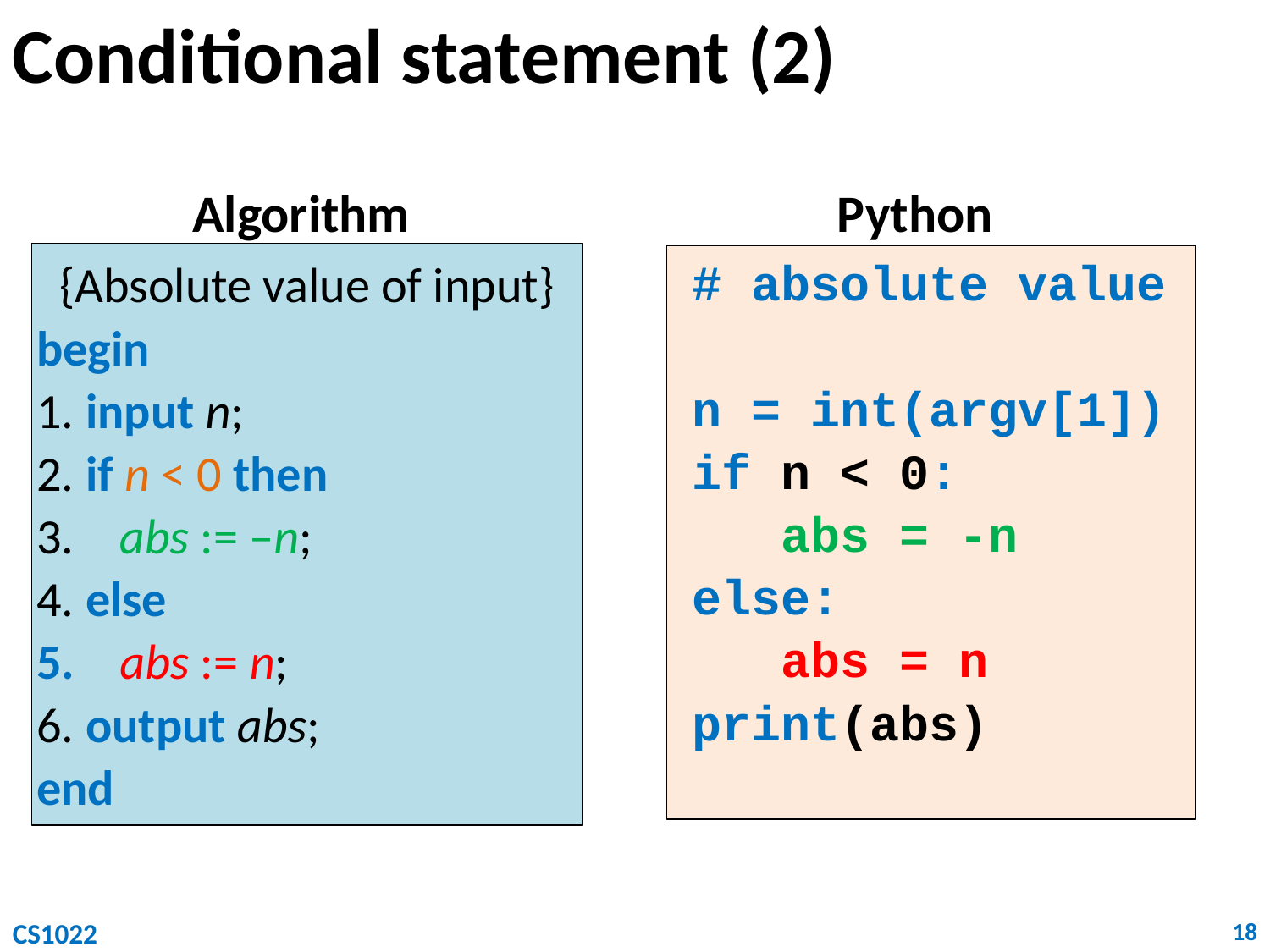

# Conditional statement (2)
Algorithm
{Absolute value of input}
begin
 input n;
 if n < 0 then
    abs := –n;
 else
    abs := n;
 output abs;
end
Python
# absolute value

n = int(argv[1])
if n < 0:
   abs = -n
else:
   abs = n
print(abs)

CS1022
18